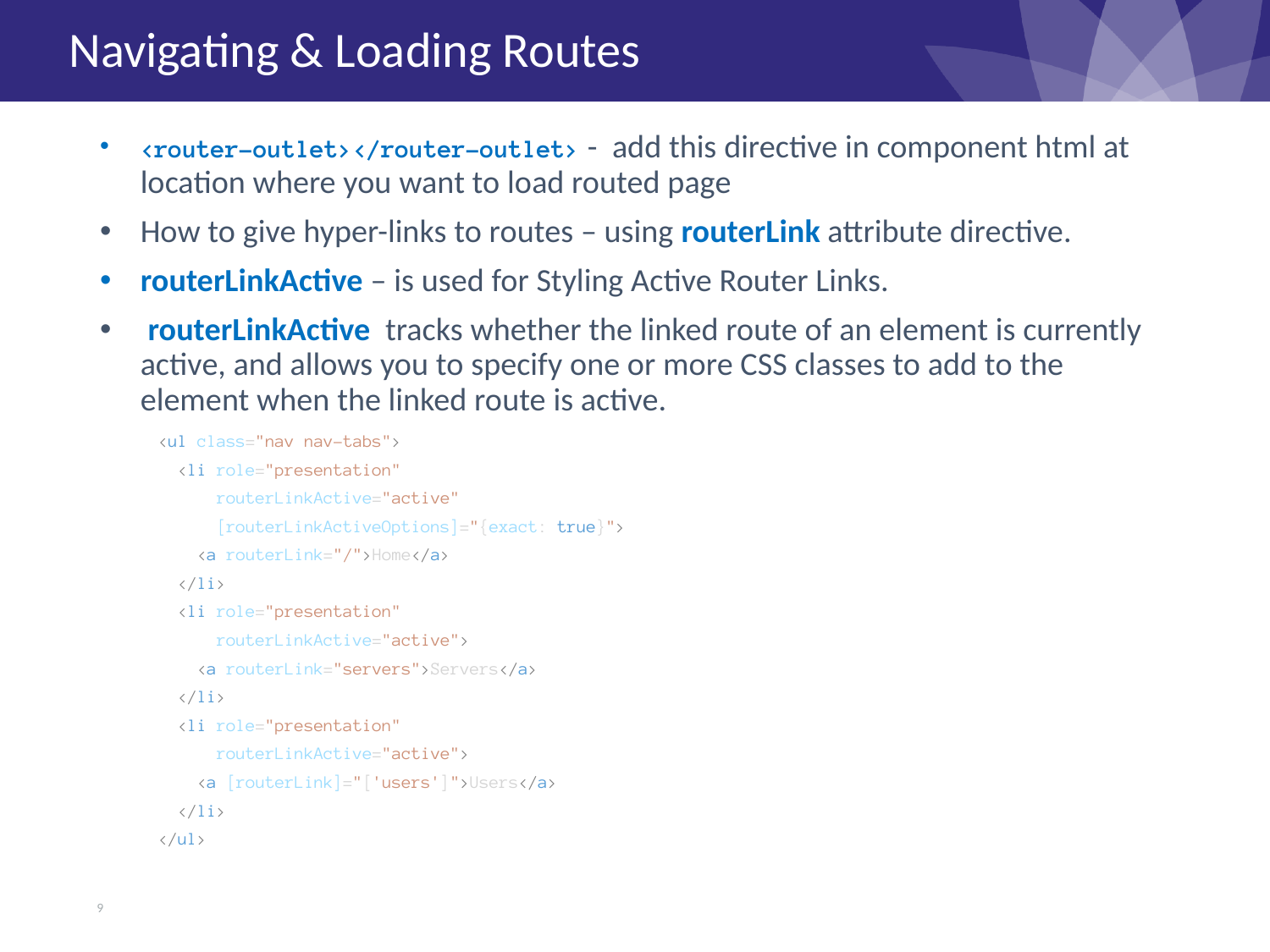

# Navigating & Loading Routes
<router-outlet></router-outlet> -  add this directive in component html at location where you want to load routed page
How to give hyper-links to routes – using routerLink attribute directive.
routerLinkActive – is used for Styling Active Router Links.
 routerLinkActive  tracks whether the linked route of an element is currently active, and allows you to specify one or more CSS classes to add to the element when the linked route is active.
      <ul class="nav nav-tabs">
        <li role="presentation"
            routerLinkActive="active"
            [routerLinkActiveOptions]="{exact: true}">
          <a routerLink="/">Home</a>
        </li>
        <li role="presentation"
            routerLinkActive="active">
          <a routerLink="servers">Servers</a>
        </li>
        <li role="presentation"
            routerLinkActive="active">
          <a [routerLink]="['users']">Users</a>
        </li>
      </ul>